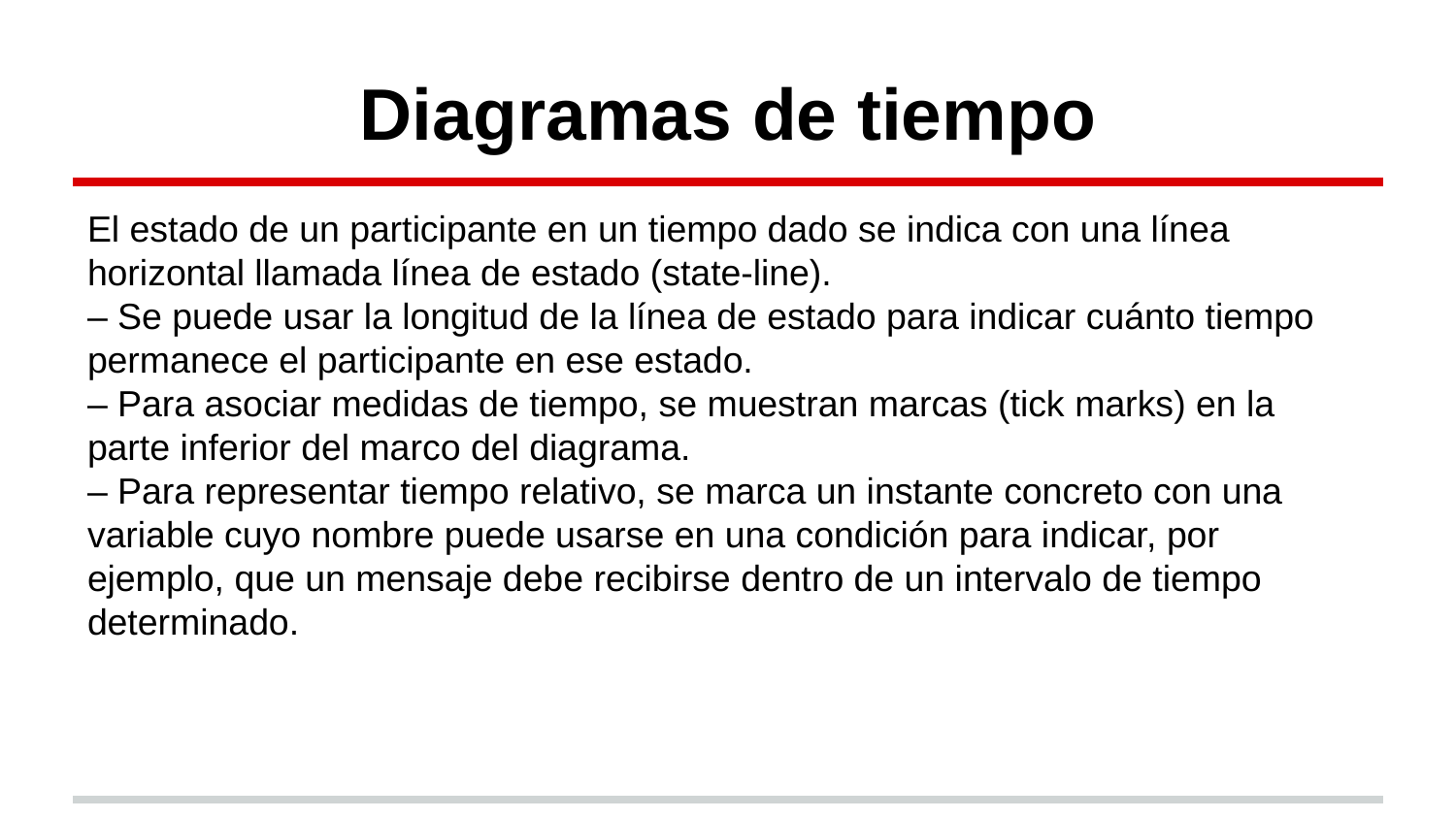

# Diagramas de tiempo
El estado de un participante en un tiempo dado se indica con una línea horizontal llamada línea de estado (state-line).
– Se puede usar la longitud de la línea de estado para indicar cuánto tiempo permanece el participante en ese estado.
– Para asociar medidas de tiempo, se muestran marcas (tick marks) en la parte inferior del marco del diagrama.
– Para representar tiempo relativo, se marca un instante concreto con una variable cuyo nombre puede usarse en una condición para indicar, por ejemplo, que un mensaje debe recibirse dentro de un intervalo de tiempo determinado.